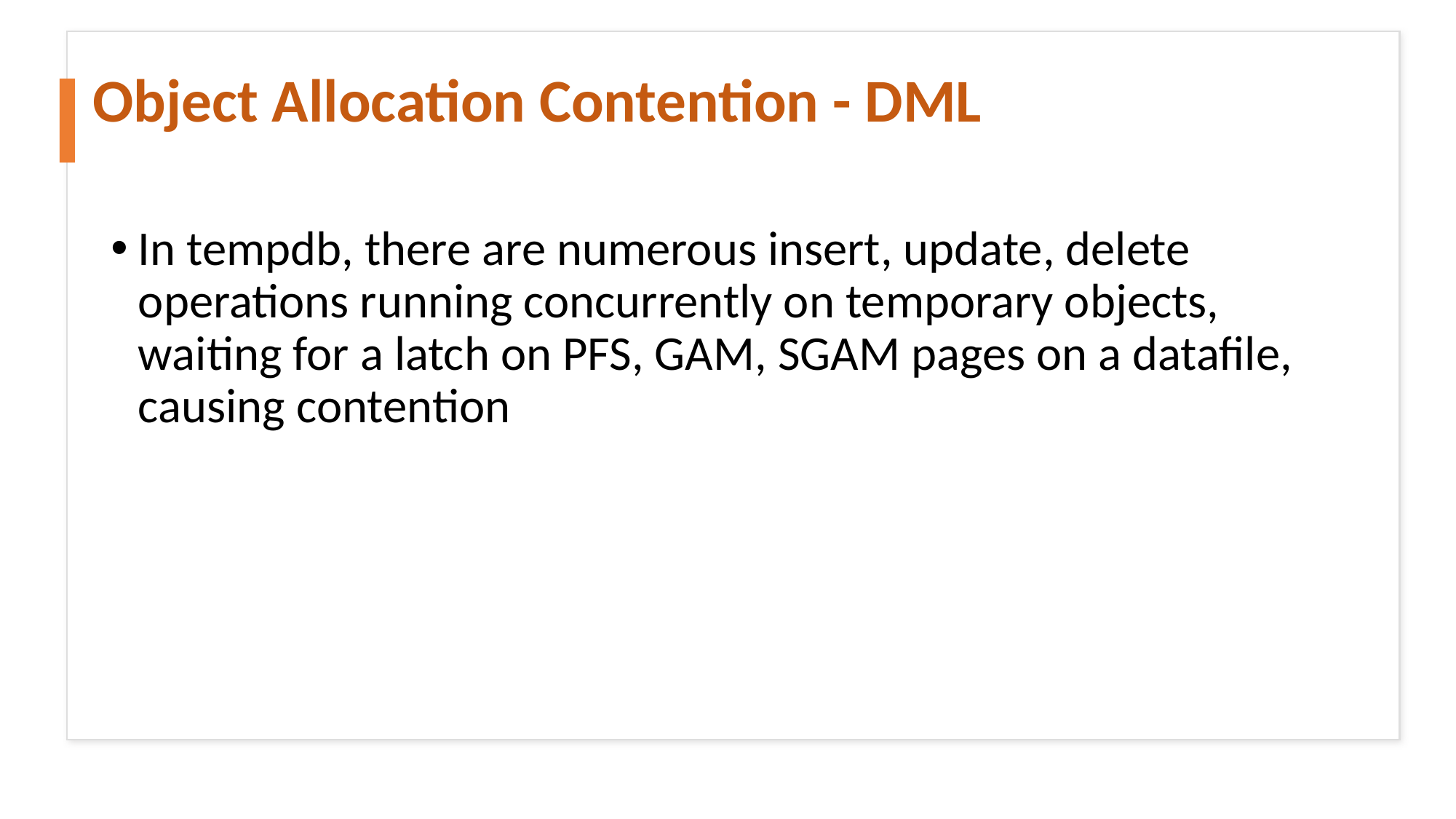

# Object Allocation Contention - DML

In tempdb, there are numerous insert, update, delete operations running concurrently on temporary objects, waiting for a latch on PFS, GAM, SGAM pages on a datafile, causing contention